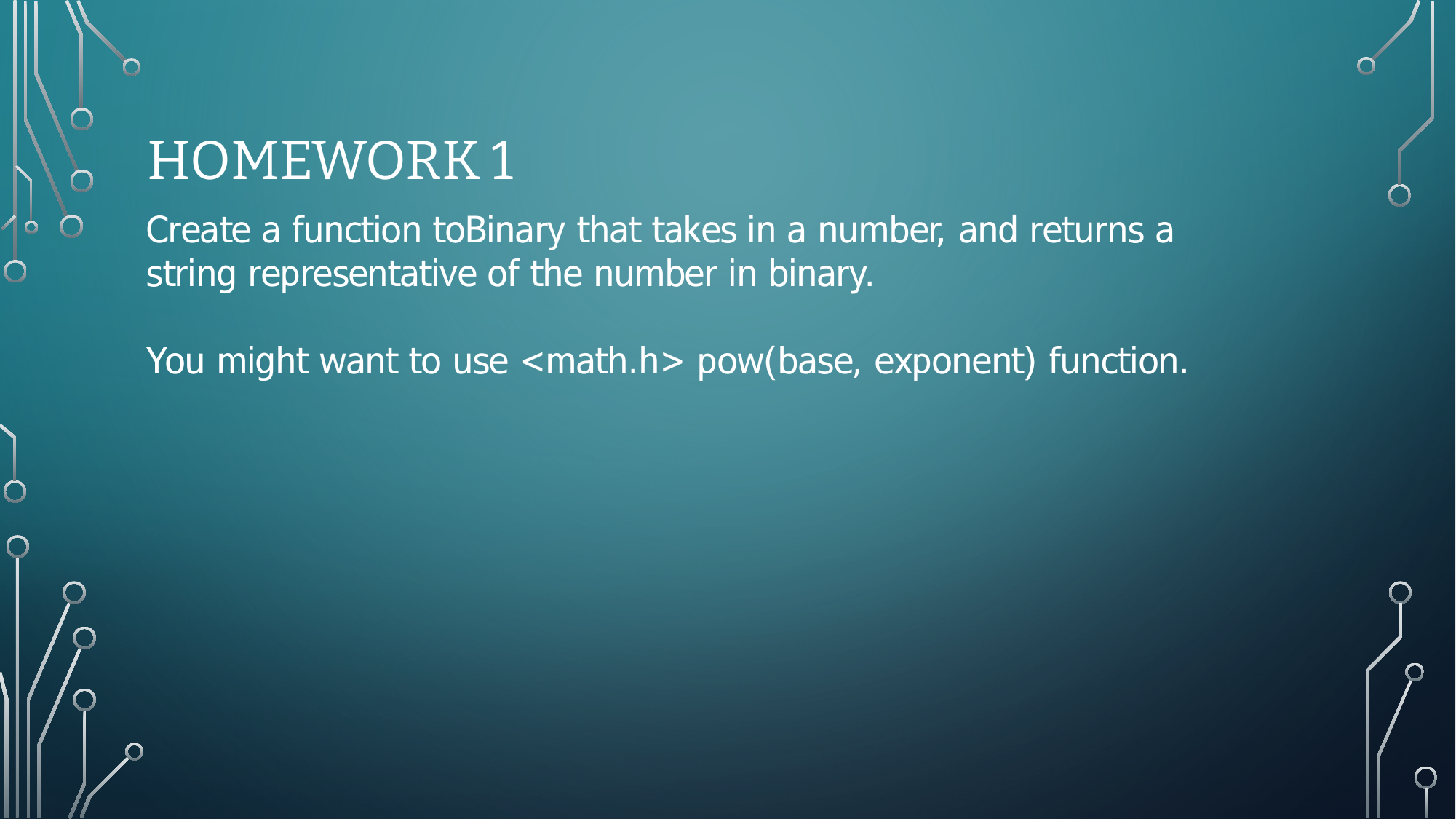

# Homework 1
Create a function toBinary that takes in a number, and returns a string representative of the number in binary.

You might want to use <math.h> pow(base, exponent) function.